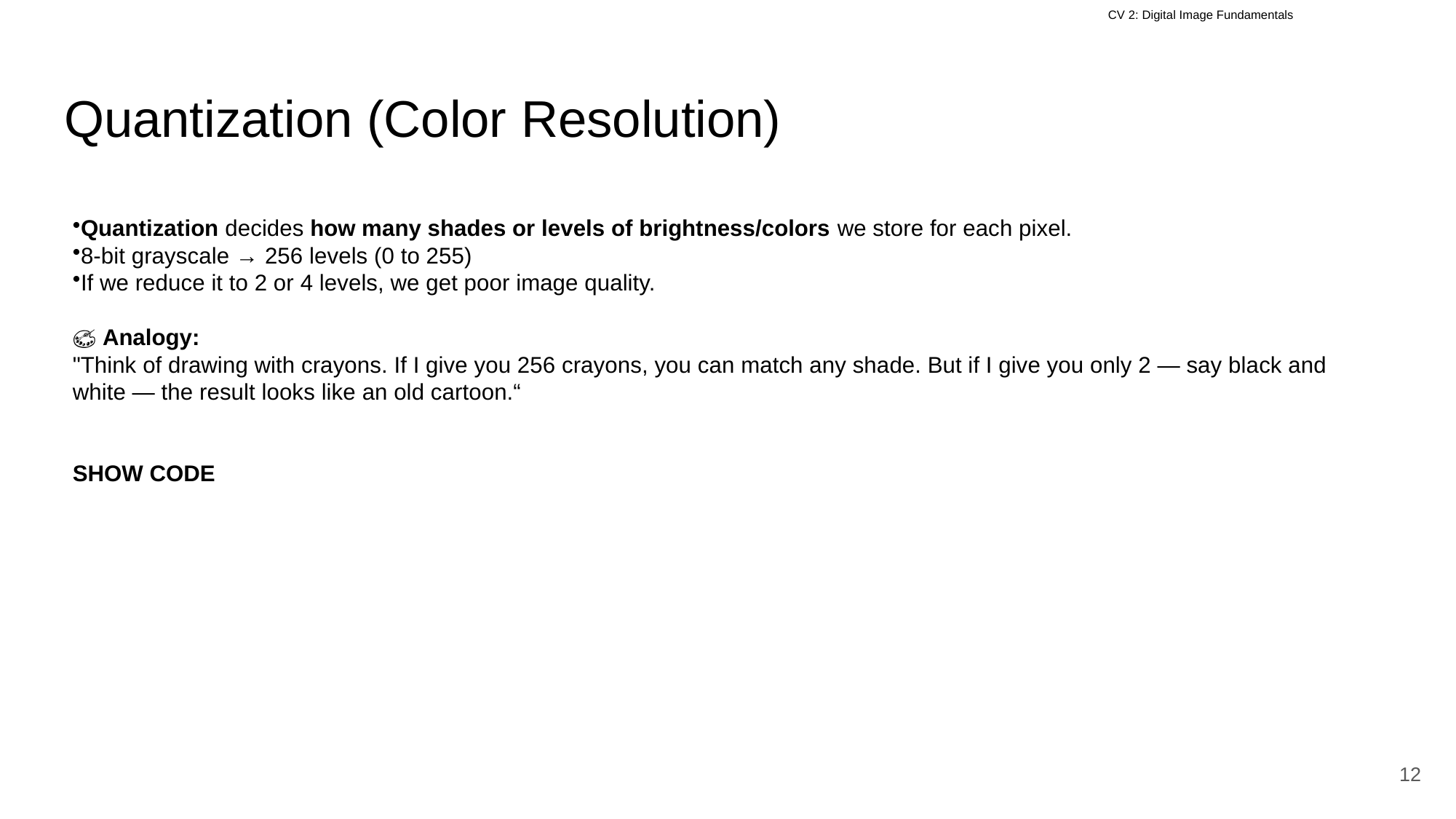

# Quantization (Color Resolution)

Quantization decides how many shades or levels of brightness/colors we store for each pixel.
8-bit grayscale → 256 levels (0 to 255)
If we reduce it to 2 or 4 levels, we get poor image quality.

🎨 Analogy:
"Think of drawing with crayons. If I give you 256 crayons, you can match any shade. But if I give you only 2 — say black and white — the result looks like an old cartoon.“

SHOW CODE
12